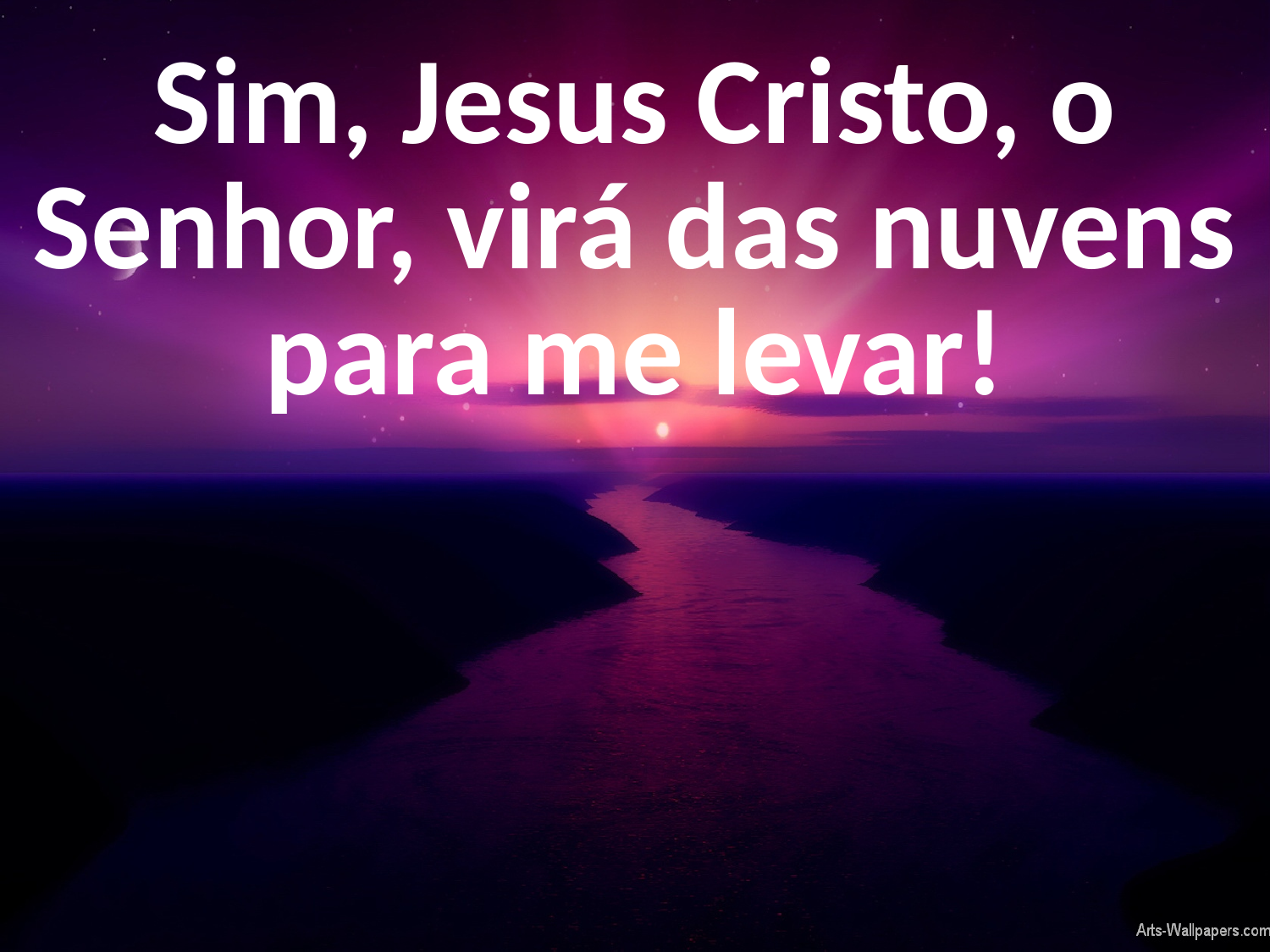

Sim, Jesus Cristo, o Senhor, virá das nuvens para me levar!